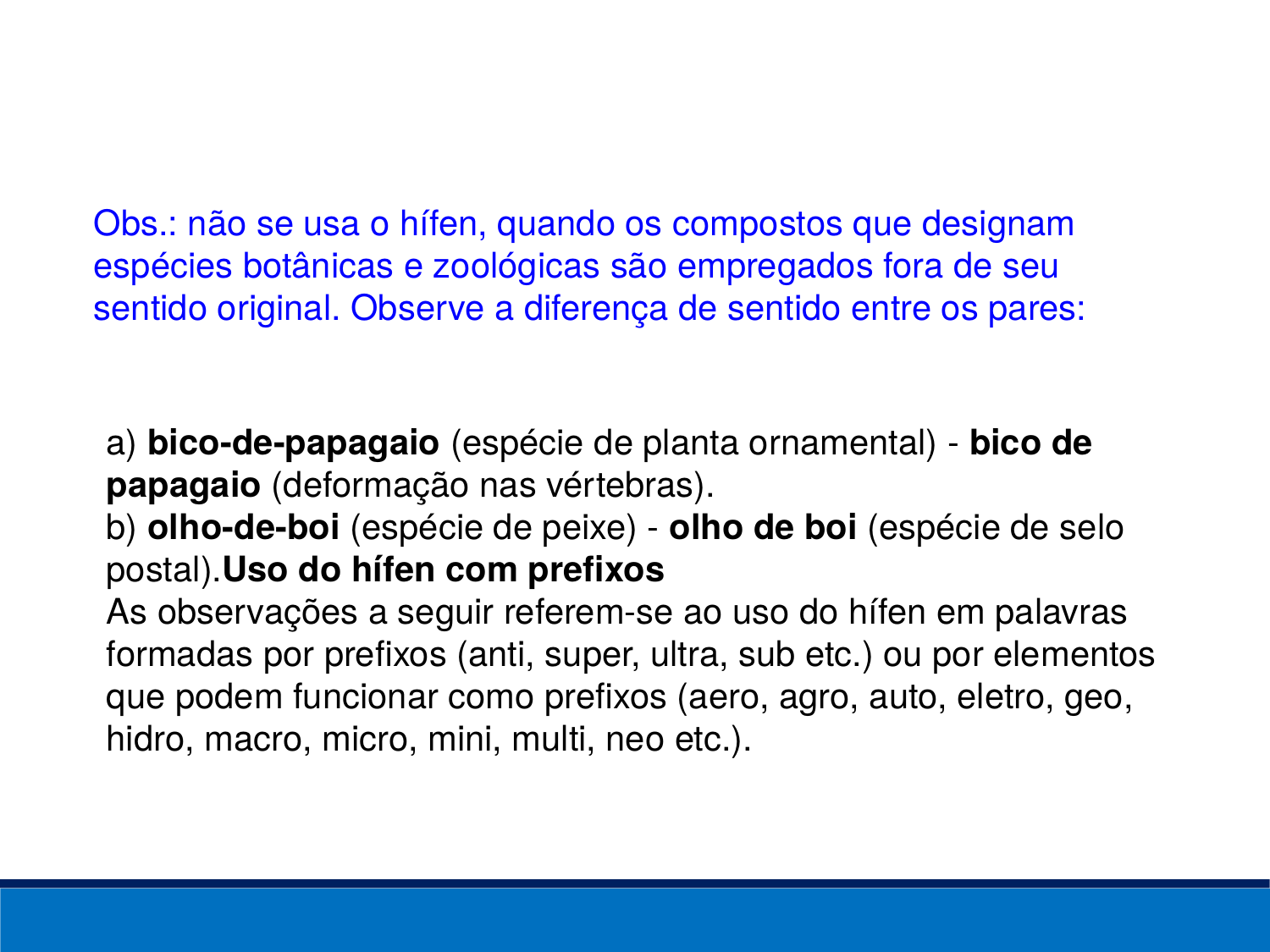

Obs.: não se usa o hífen, quando os compostos que designam espécies botânicas e zoológicas são empregados fora de seu sentido original. Observe a diferença de sentido entre os pares:
a) bico-de-papagaio (espécie de planta ornamental) - bico de papagaio (deformação nas vértebras).
b) olho-de-boi (espécie de peixe) - olho de boi (espécie de selo postal).Uso do hífen com prefixos
As observações a seguir referem-se ao uso do hífen em palavras formadas por prefixos (anti, super, ultra, sub etc.) ou por elementos que podem funcionar como prefixos (aero, agro, auto, eletro, geo, hidro, macro, micro, mini, multi, neo etc.).